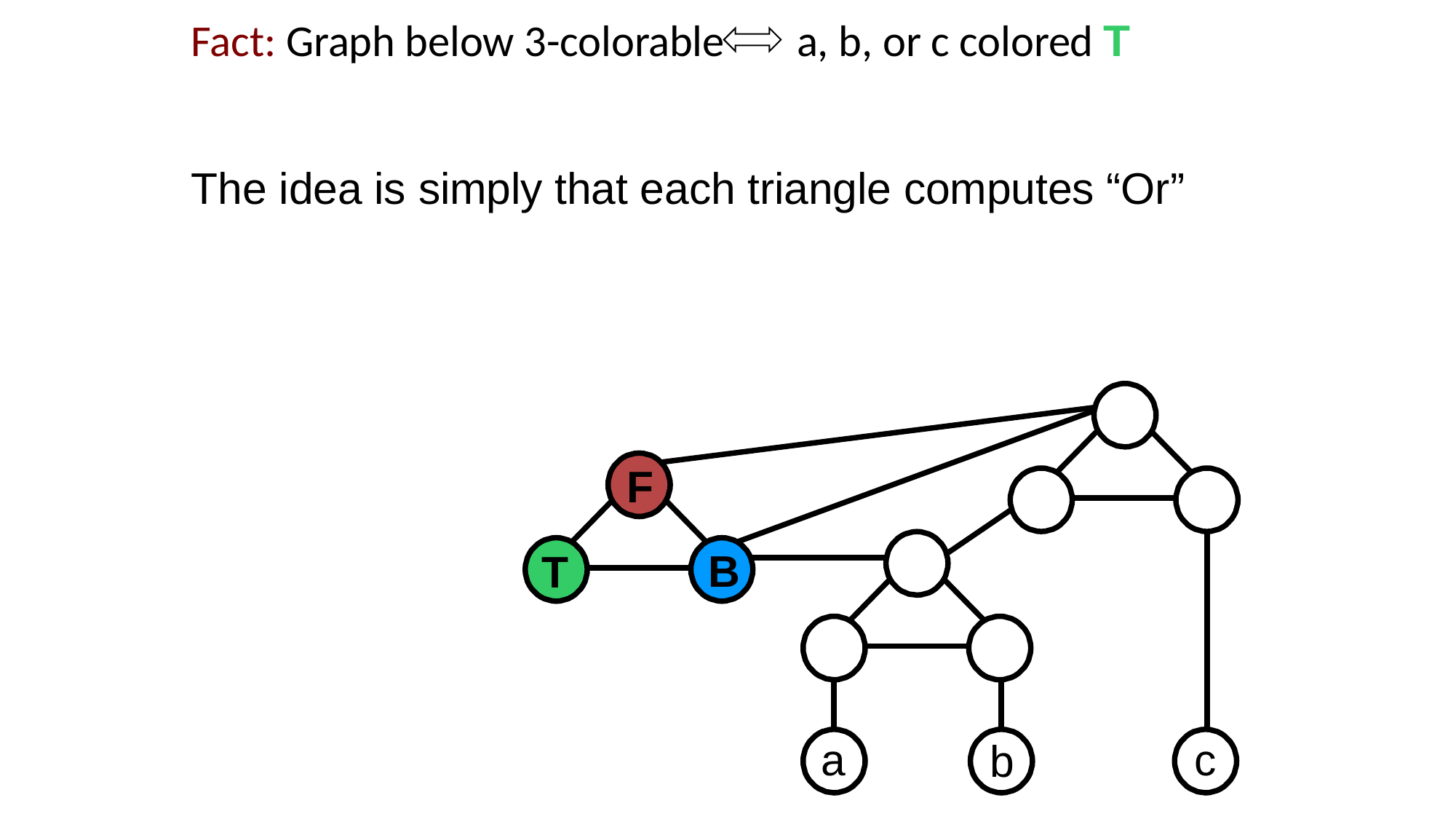

# Fact: Graph below 3-colorable       a, b, or c colored T

The idea is simply that each triangle computes “Or”

F

B
T

a
c
b